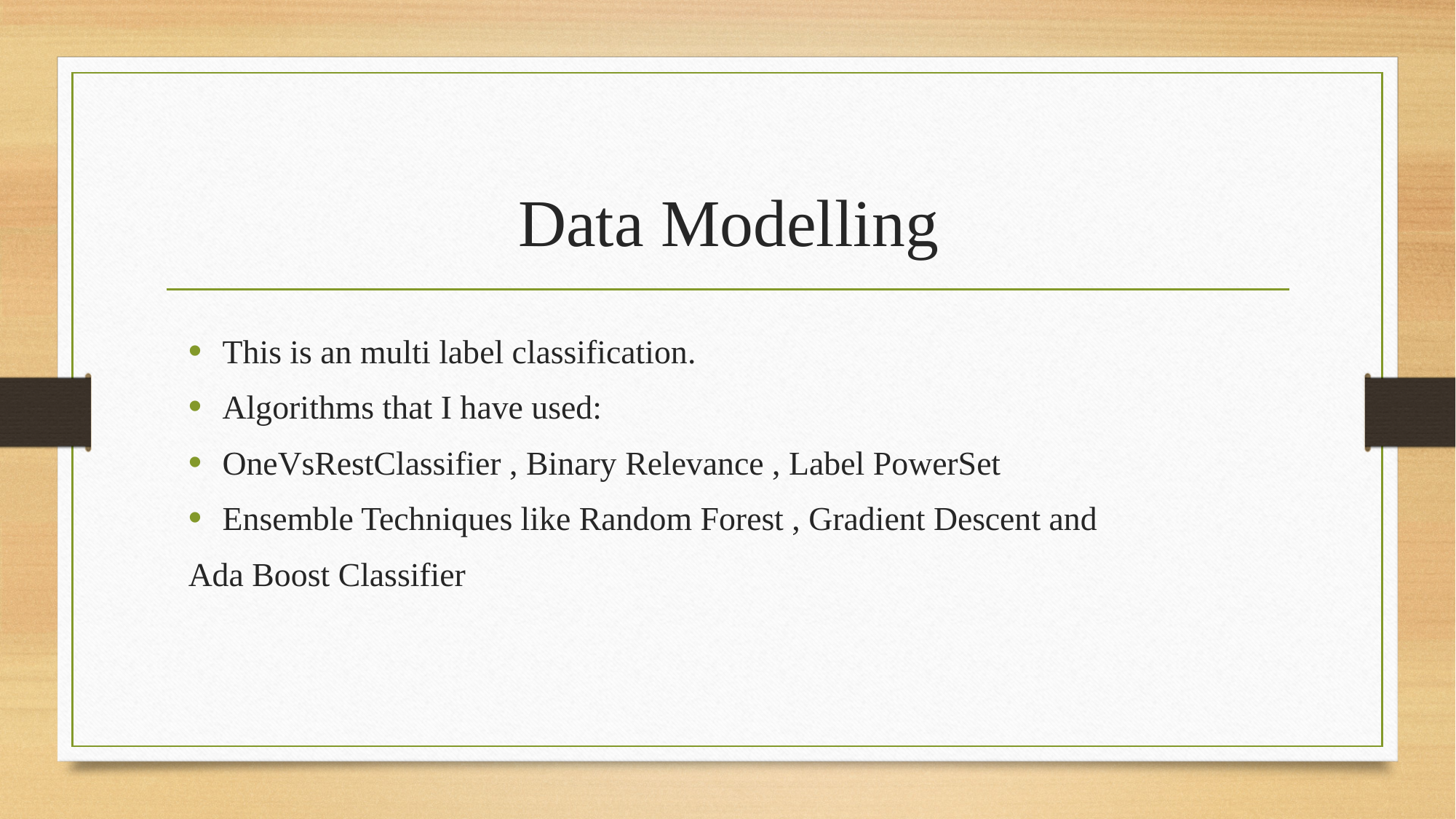

# Data Modelling
This is an multi label classification.
Algorithms that I have used:
OneVsRestClassifier , Binary Relevance , Label PowerSet
Ensemble Techniques like Random Forest , Gradient Descent and
Ada Boost Classifier